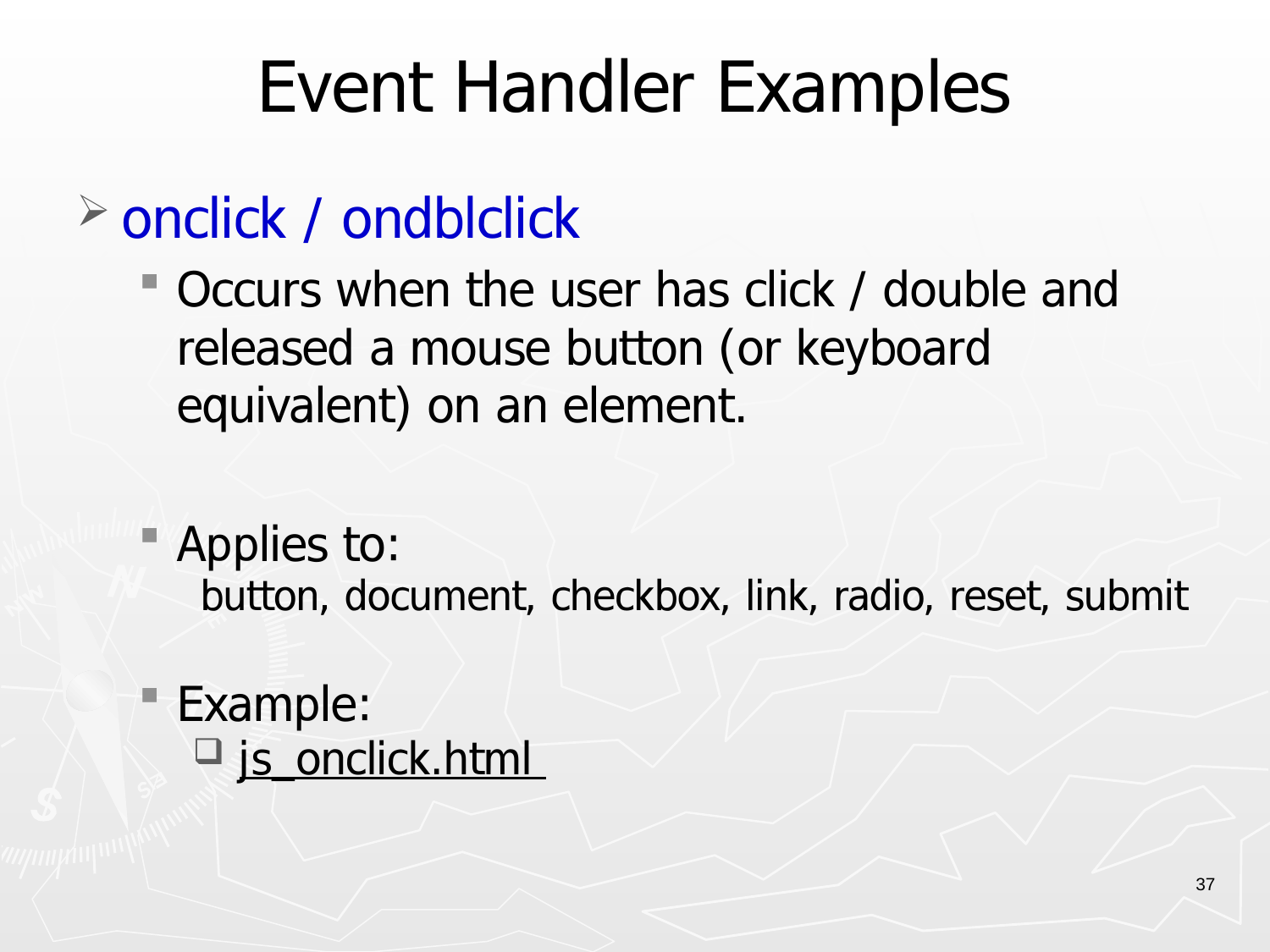

# Event Handler Examples
onclick / ondblclick
Occurs when the user has click / double and released a mouse button (or keyboard equivalent) on an element.

Applies to:
button, document, checkbox, link, radio, reset, submit

Example:
js_onclick.html
37